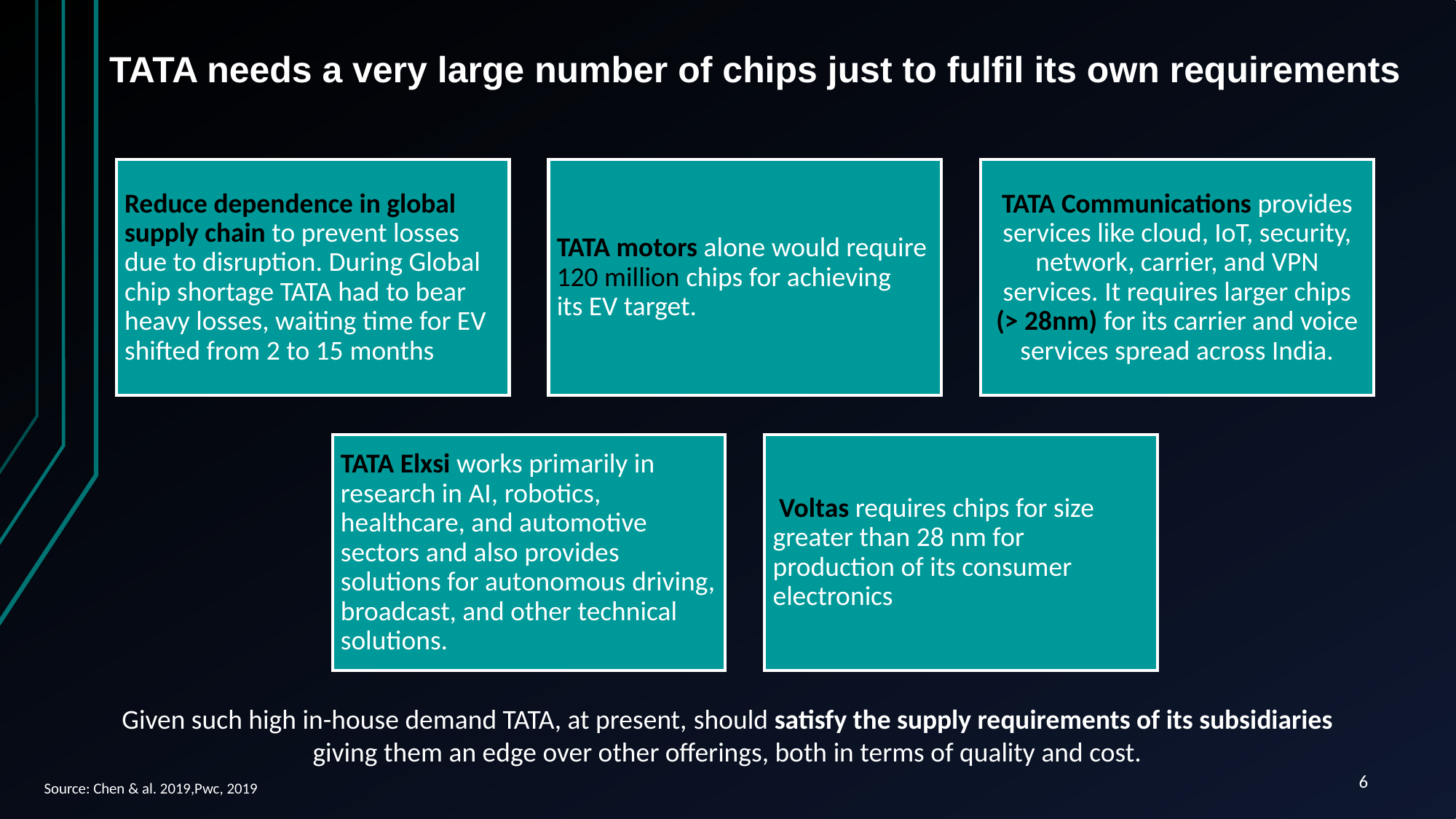

TATA needs a very large number of chips just to fulfil its own requirements
Reduce dependence in global supply chain to prevent losses due to disruption. During Global chip shortage TATA had to bear heavy losses, waiting time for EV shifted from 2 to 15 months
TATA motors alone would require 120 million chips for achieving its EV target.
TATA Communications provides services like cloud, IoT, security, network, carrier, and VPN services. It requires larger chips (> 28nm) for its carrier and voice services spread across India.
TATA Elxsi works primarily in research in AI, robotics, healthcare, and automotive sectors and also provides solutions for autonomous driving, broadcast, and other technical solutions.
 Voltas requires chips for size greater than 28 nm for production of its consumer electronics
Given such high in-house demand TATA, at present, should satisfy the supply requirements of its subsidiaries giving them an edge over other offerings, both in terms of quality and cost.
6
Source: Chen & al. 2019,Pwc, 2019